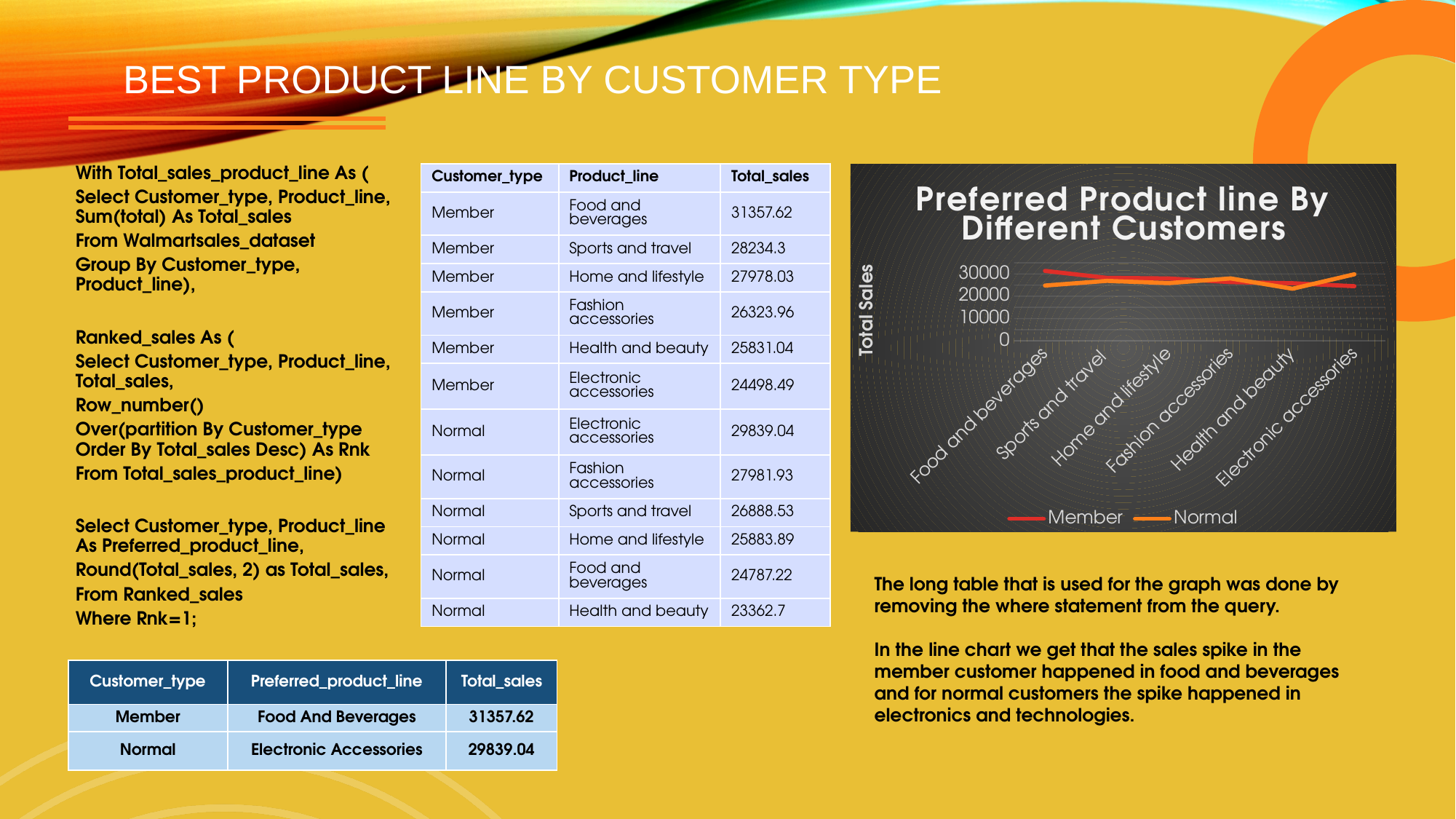

# Best Product Line by Customer Type
With Total_sales_product_line As (
Select Customer_type, Product_line, Sum(total) As Total_sales
From Walmartsales_dataset
Group By Customer_type, Product_line),

Ranked_sales As (
Select Customer_type, Product_line, Total_sales,
Row_number()
Over(partition By Customer_type Order By Total_sales Desc) As Rnk
From Total_sales_product_line)

Select Customer_type, Product_line As Preferred_product_line,
Round(Total_sales, 2) as Total_sales,
From Ranked_sales
Where Rnk=1;
| Customer\_type | Product\_line | Total\_sales |
| --- | --- | --- |
| Member | Food and beverages | 31357.62 |
| Member | Sports and travel | 28234.3 |
| Member | Home and lifestyle | 27978.03 |
| Member | Fashion accessories | 26323.96 |
| Member | Health and beauty | 25831.04 |
| Member | Electronic accessories | 24498.49 |
| Normal | Electronic accessories | 29839.04 |
| Normal | Fashion accessories | 27981.93 |
| Normal | Sports and travel | 26888.53 |
| Normal | Home and lifestyle | 25883.89 |
| Normal | Food and beverages | 24787.22 |
| Normal | Health and beauty | 23362.7 |

### Chart: Preferred Product line By Different Customers

| Category | Member | Normal |
|---|---|---|
| Food and beverages | 31357.62 | 24787.22 |
| Sports and travel  | 28234.3 | 26888.53 |
| Home and lifestyle | 27978.03 | 25883.89 |
| Fashion accessories | 26323.96 | 27981.93 |
| Health and beauty | 25831.04 | 23362.7 |
| Electronic accessories | 24498.49 | 29839.04 |
The long table that is used for the graph was done by removing the where statement from the query.

In the line chart we get that the sales spike in the member customer happened in food and beverages and for normal customers the spike happened in electronics and technologies.
| Customer\_type | Preferred\_product\_line | Total\_sales |
| --- | --- | --- |
| Member | Food And Beverages | 31357.62 |
| Normal | Electronic Accessories | 29839.04 |